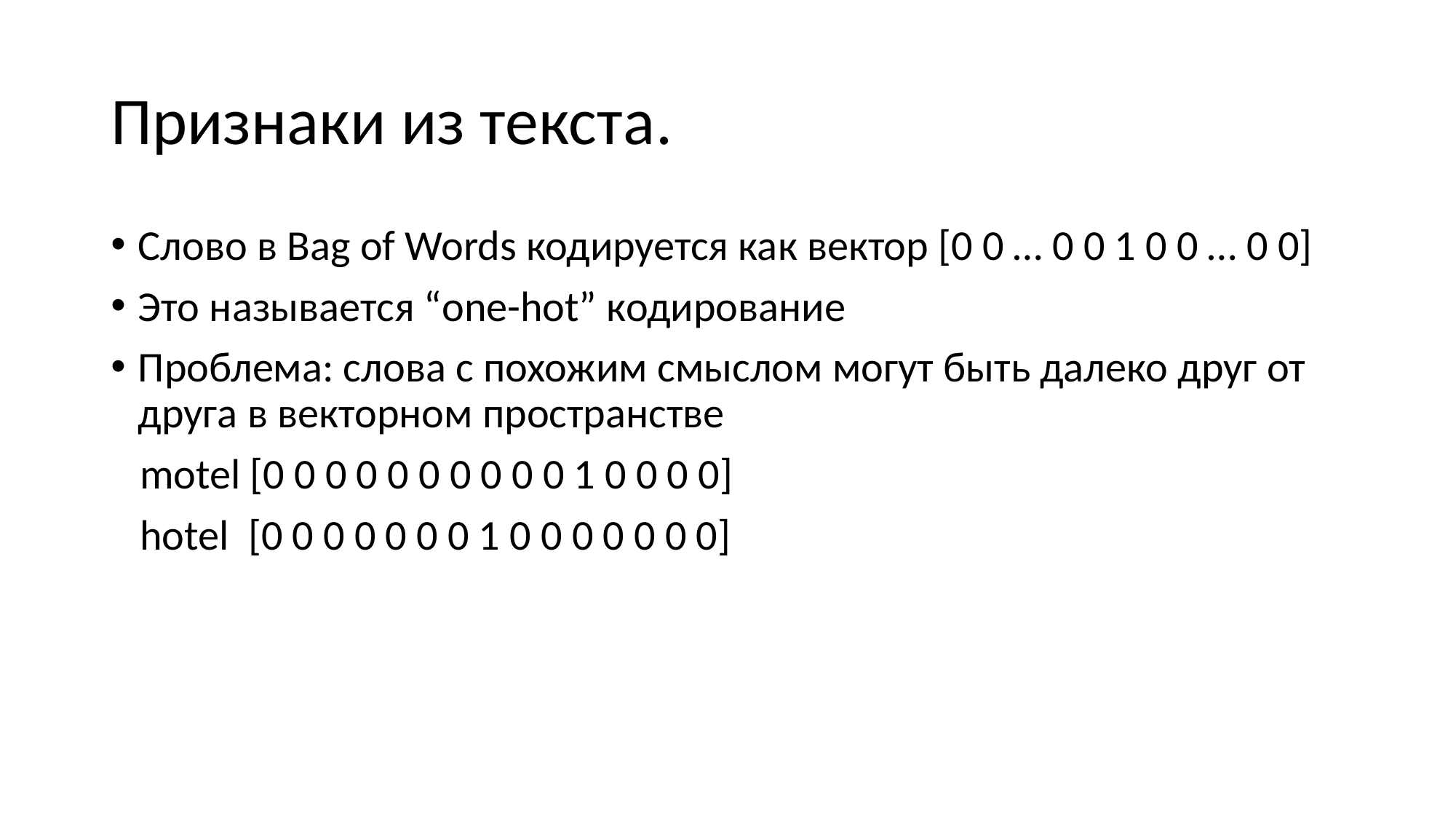

# Признаки из текста.
Слово в Bag of Words кодируется как вектор [0 0 … 0 0 1 0 0 … 0 0]
Это называется “one-hot” кодирование
Проблема: слова с похожим смыслом могут быть далеко друг от друга в векторном пространстве
   motel [0 0 0 0 0 0 0 0 0 0 1 0 0 0 0]
   hotel  [0 0 0 0 0 0 0 1 0 0 0 0 0 0 0]